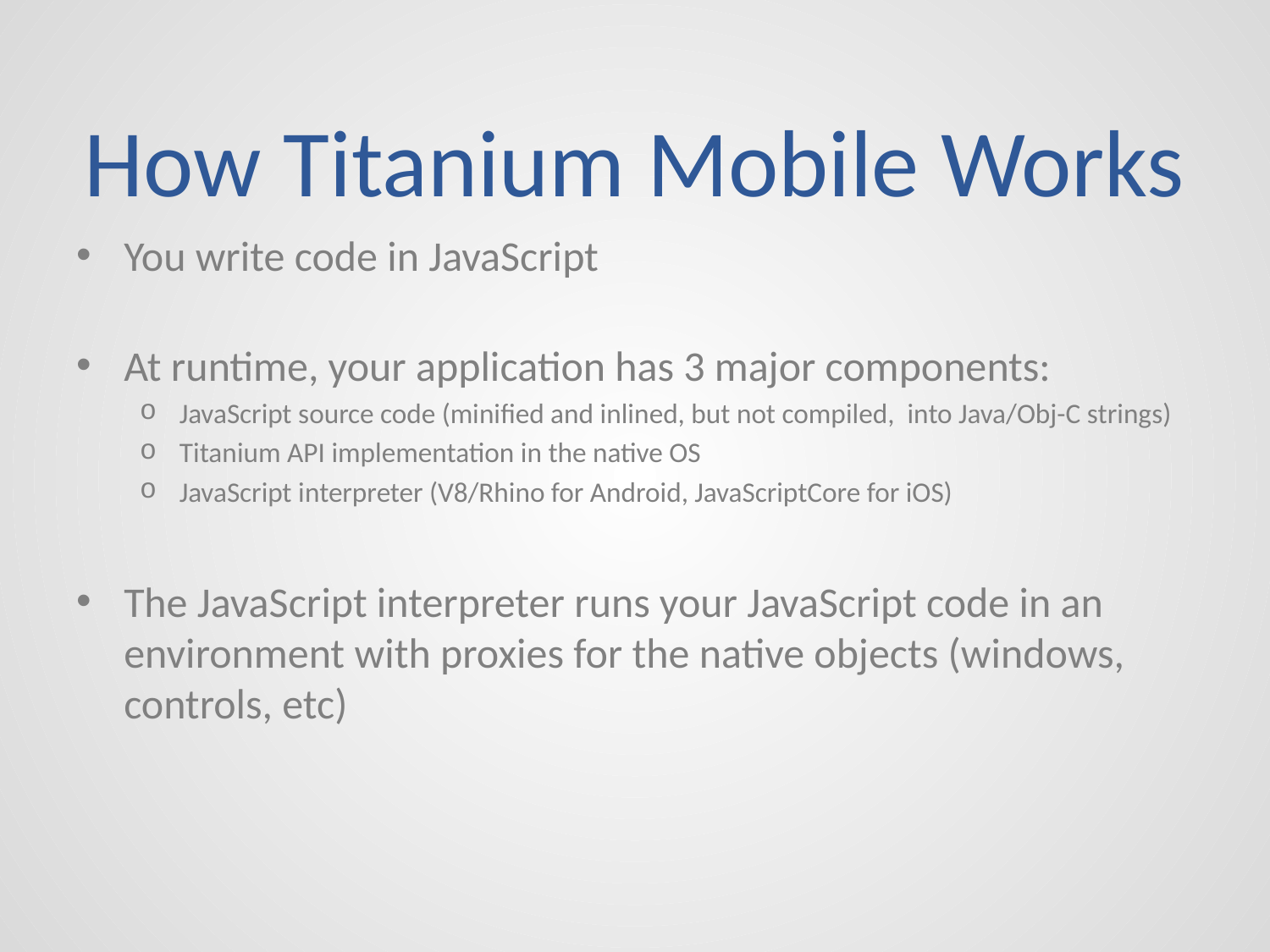

# How Titanium Mobile Works
You write code in JavaScript
At runtime, your application has 3 major components:
JavaScript source code (minified and inlined, but not compiled,  into Java/Obj-C strings)
Titanium API implementation in the native OS
JavaScript interpreter (V8/Rhino for Android, JavaScriptCore for iOS)

The JavaScript interpreter runs your JavaScript code in an environment with proxies for the native objects (windows, controls, etc)